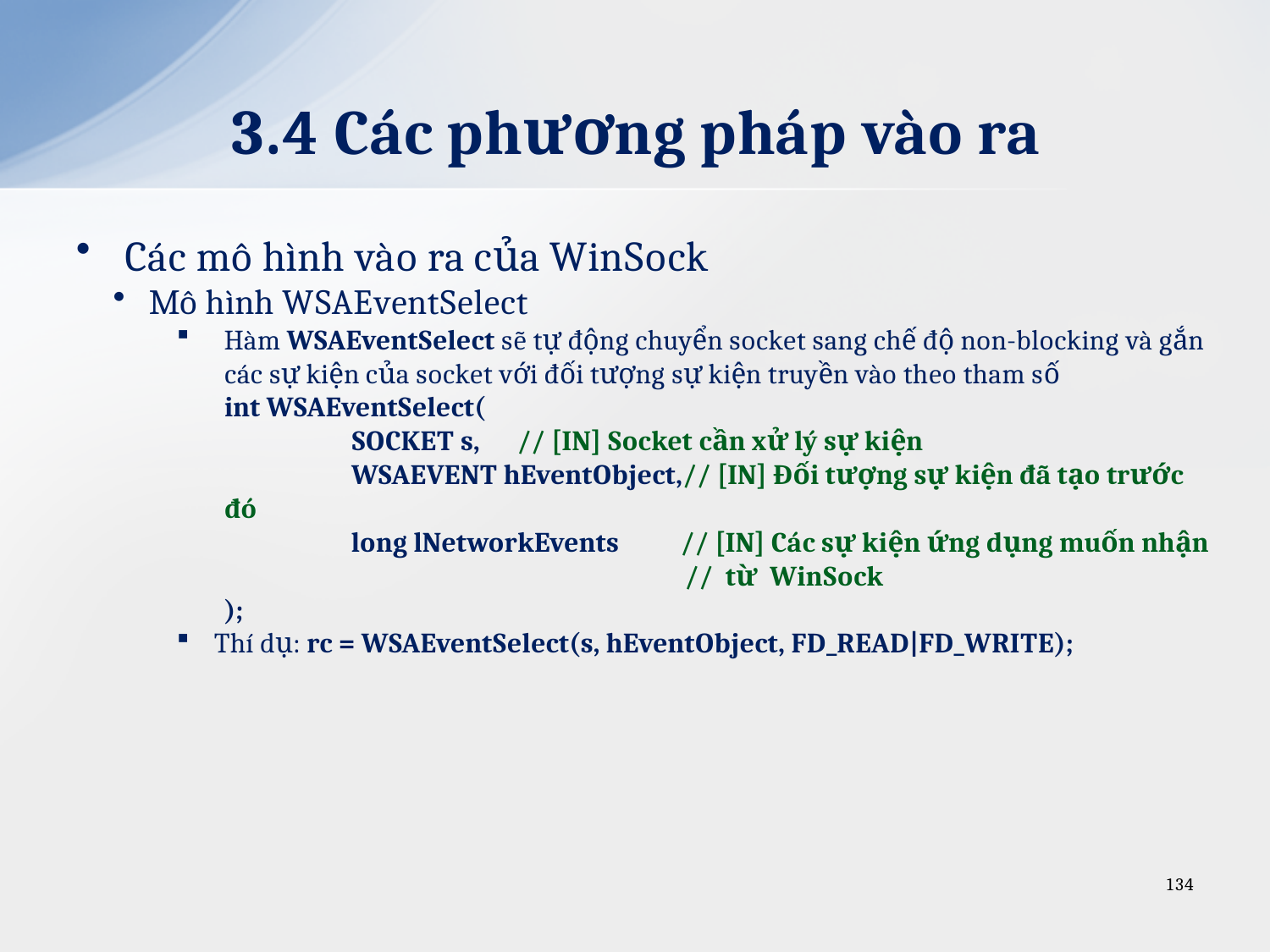

# 3.4 Các phương pháp vào ra
Các mô hình vào ra của WinSock
Mô hình WSAEventSelect
Hàm WSAEventSelect sẽ tự động chuyển socket sang chế độ non-blocking và gắn các sự kiện của socket với đối tượng sự kiện truyền vào theo tham số
	int WSAEventSelect(
    		SOCKET s,      // [IN] Socket cần xử lý sự kiện
		WSAEVENT hEventObject,// [IN] Đối tượng sự kiện đã tạo trước đó
		long lNetworkEvents          // [IN] Các sự kiện ứng dụng muốn nhận 			             //  từ  WinSock
	);
Thí dụ: rc = WSAEventSelect(s, hEventObject, FD_READ|FD_WRITE);

134